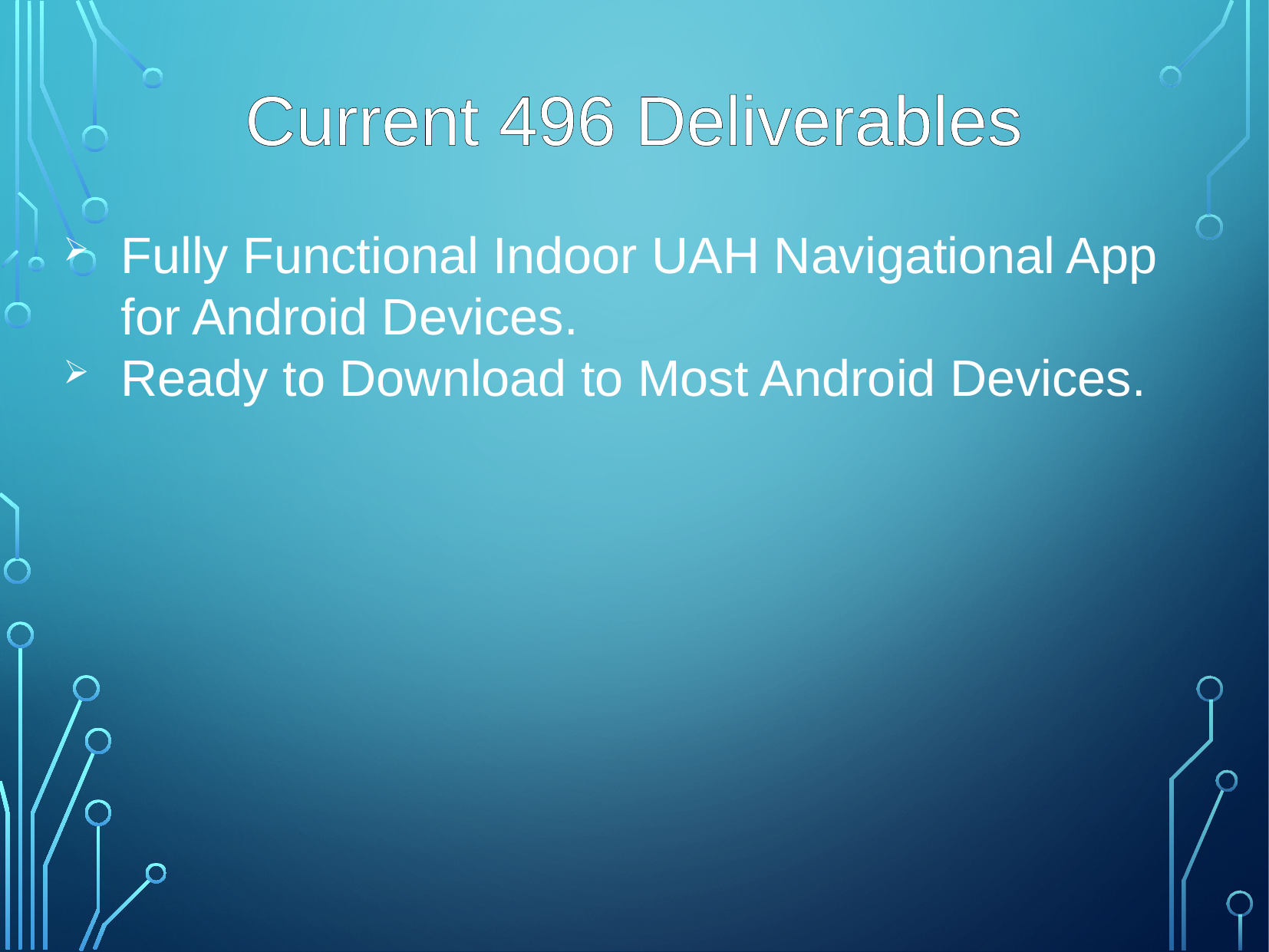

Current 496 Deliverables
Fully Functional Indoor UAH Navigational App for Android Devices.
Ready to Download to Most Android Devices.